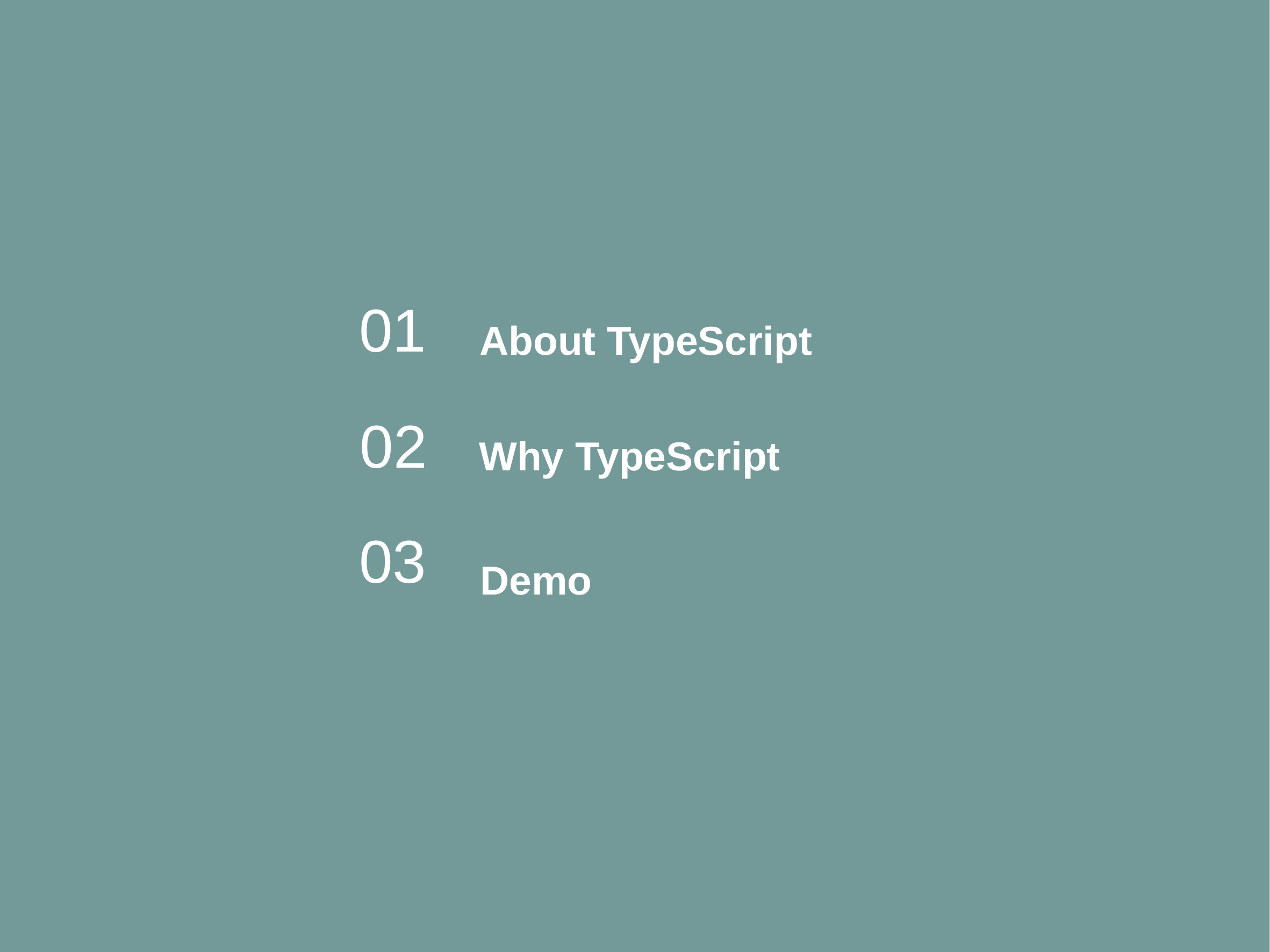

01
About TypeScript
02
Why TypeScript
03
Demo